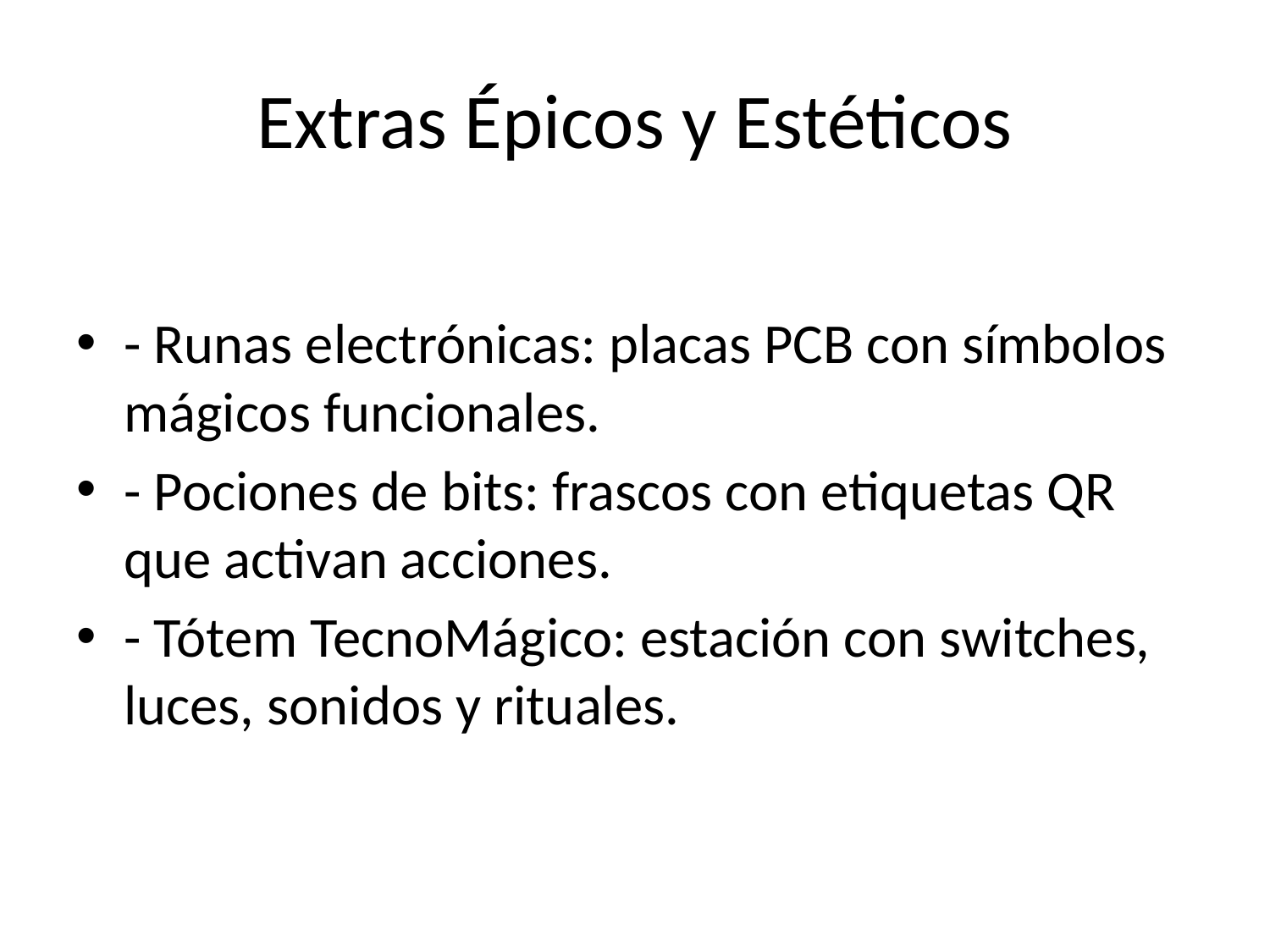

# Extras Épicos y Estéticos

- Runas electrónicas: placas PCB con símbolos mágicos funcionales.
- Pociones de bits: frascos con etiquetas QR que activan acciones.
- Tótem TecnoMágico: estación con switches, luces, sonidos y rituales.